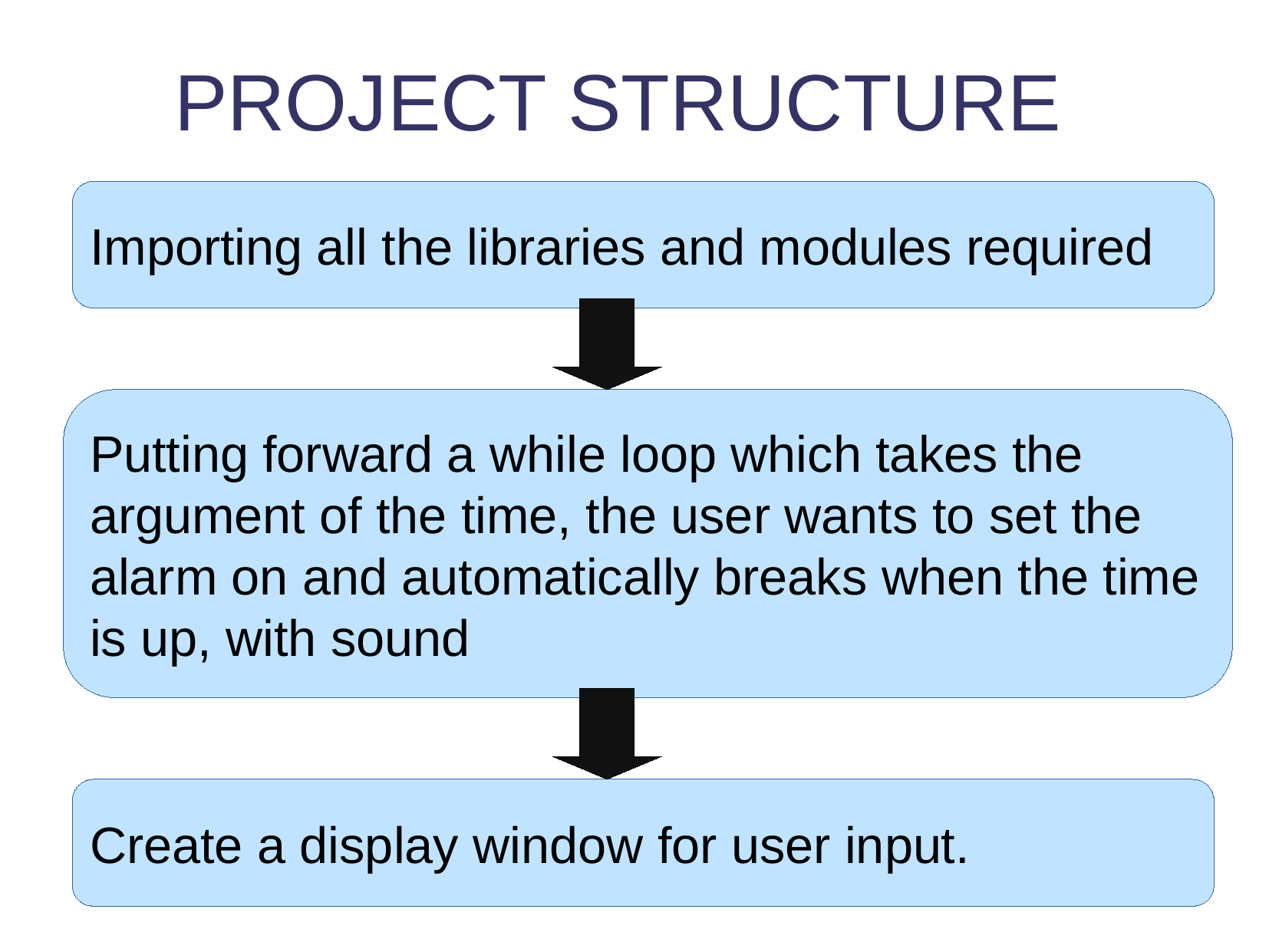

PROJECT STRUCTURE

Importing all the libraries and modules required

Putting forward a while loop which takes the
argument of the time, the user wants to set the
alarm on and automatically breaks when the time
is up, with sound

Create a display window for user input.